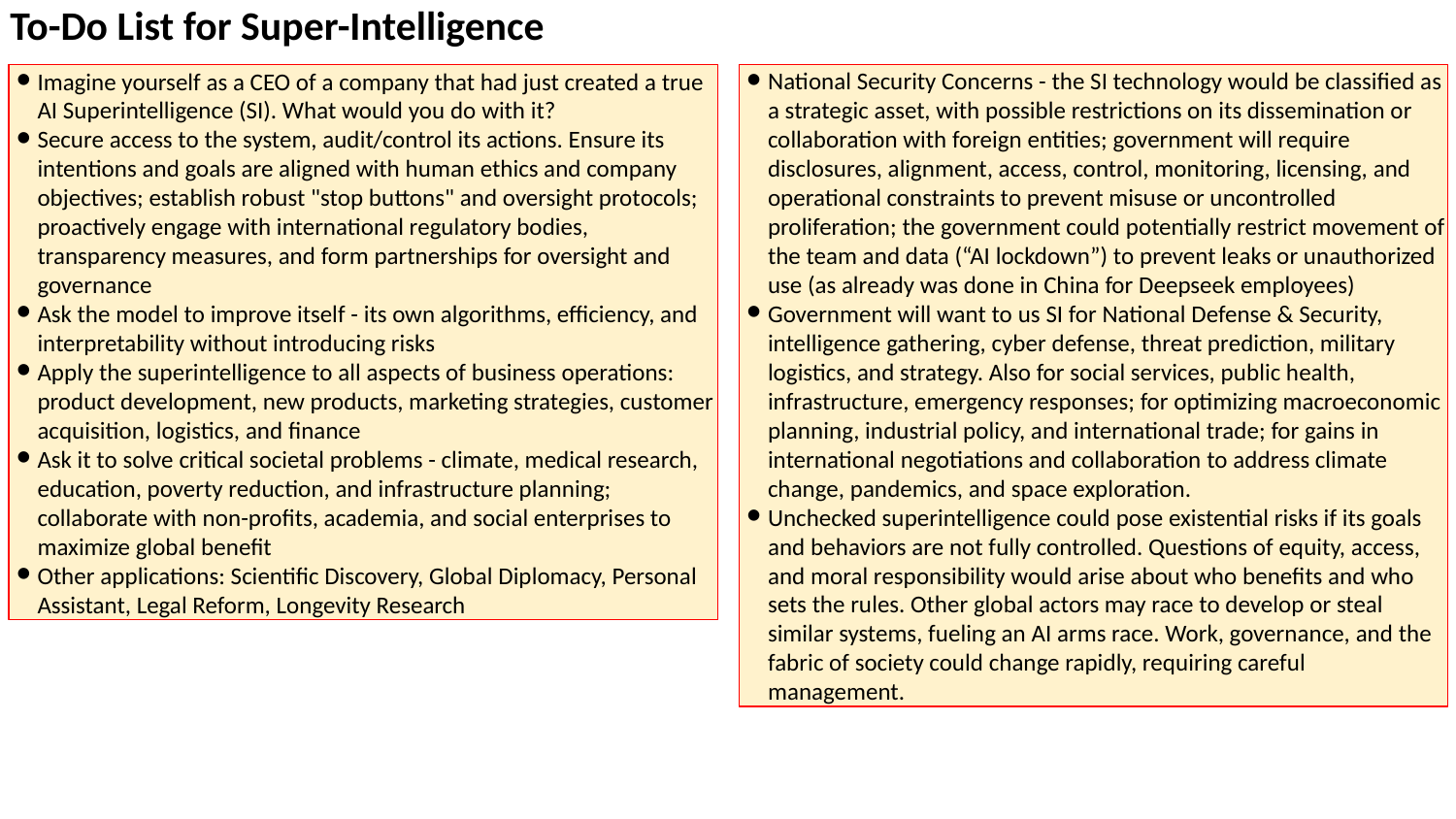

To-Do List for Super-Intelligence
Imagine yourself as a CEO of a company that had just created a true AI Superintelligence (SI). What would you do with it?
Secure access to the system, audit/control its actions. Ensure its intentions and goals are aligned with human ethics and company objectives; establish robust "stop buttons" and oversight protocols; proactively engage with international regulatory bodies, transparency measures, and form partnerships for oversight and governance
Ask the model to improve itself - its own algorithms, efficiency, and interpretability without introducing risks
Apply the superintelligence to all aspects of business operations: product development, new products, marketing strategies, customer acquisition, logistics, and finance
Ask it to solve critical societal problems - climate, medical research, education, poverty reduction, and infrastructure planning; collaborate with non-profits, academia, and social enterprises to maximize global benefit
Other applications: Scientific Discovery, Global Diplomacy, Personal Assistant, Legal Reform, Longevity Research
National Security Concerns - the SI technology would be classified as a strategic asset, with possible restrictions on its dissemination or collaboration with foreign entities; government will require disclosures, alignment, access, control, monitoring, licensing, and operational constraints to prevent misuse or uncontrolled proliferation; the government could potentially restrict movement of the team and data (“AI lockdown”) to prevent leaks or unauthorized use (as already was done in China for Deepseek employees)
Government will want to us SI for National Defense & Security, intelligence gathering, cyber defense, threat prediction, military logistics, and strategy. Also for social services, public health, infrastructure, emergency responses; for optimizing macroeconomic planning, industrial policy, and international trade; for gains in international negotiations and collaboration to address climate change, pandemics, and space exploration.
Unchecked superintelligence could pose existential risks if its goals and behaviors are not fully controlled. Questions of equity, access, and moral responsibility would arise about who benefits and who sets the rules. Other global actors may race to develop or steal similar systems, fueling an AI arms race. Work, governance, and the fabric of society could change rapidly, requiring careful management.